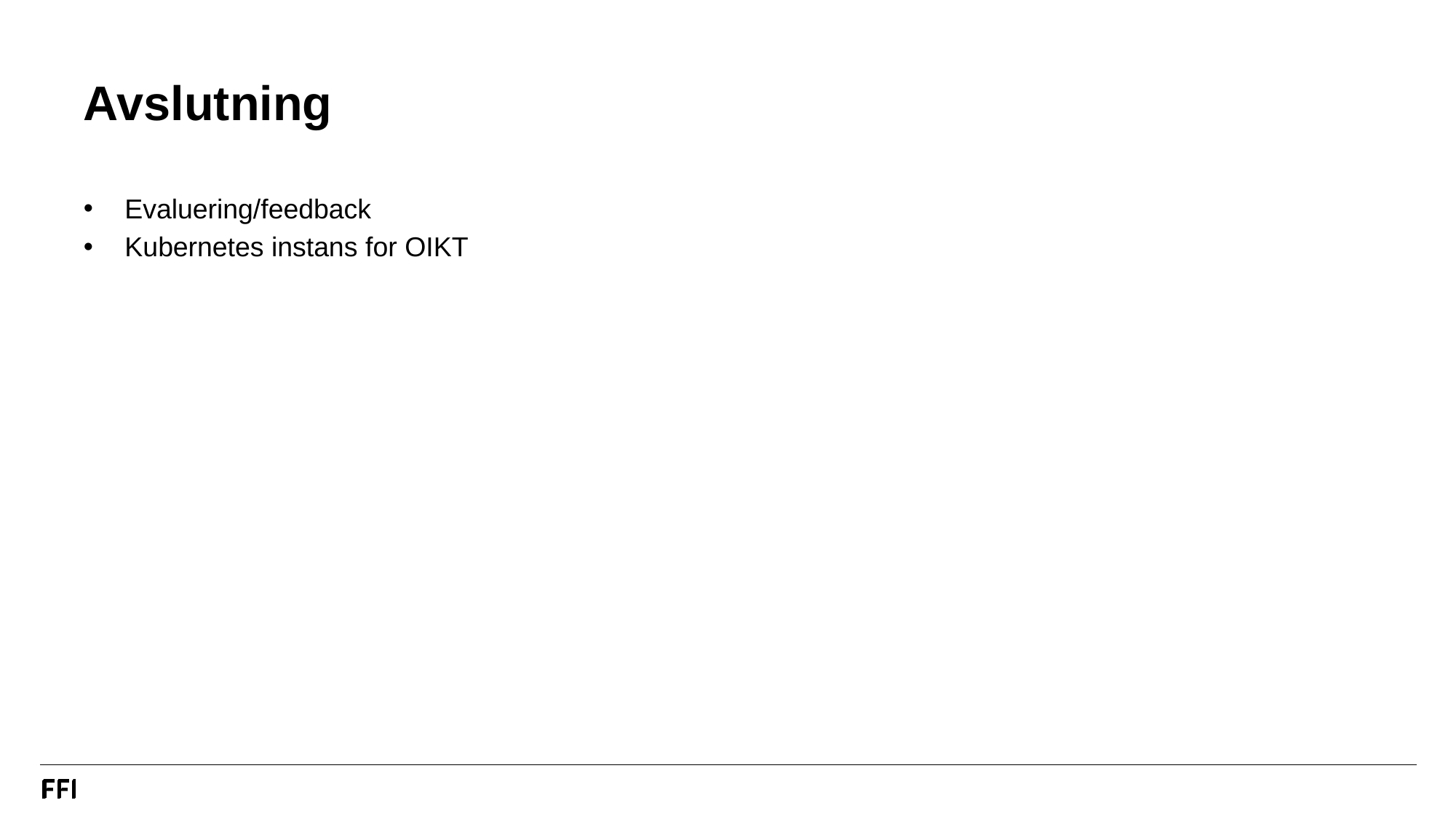

# Avslutning
Evaluering/feedback
Kubernetes instans for OIKT